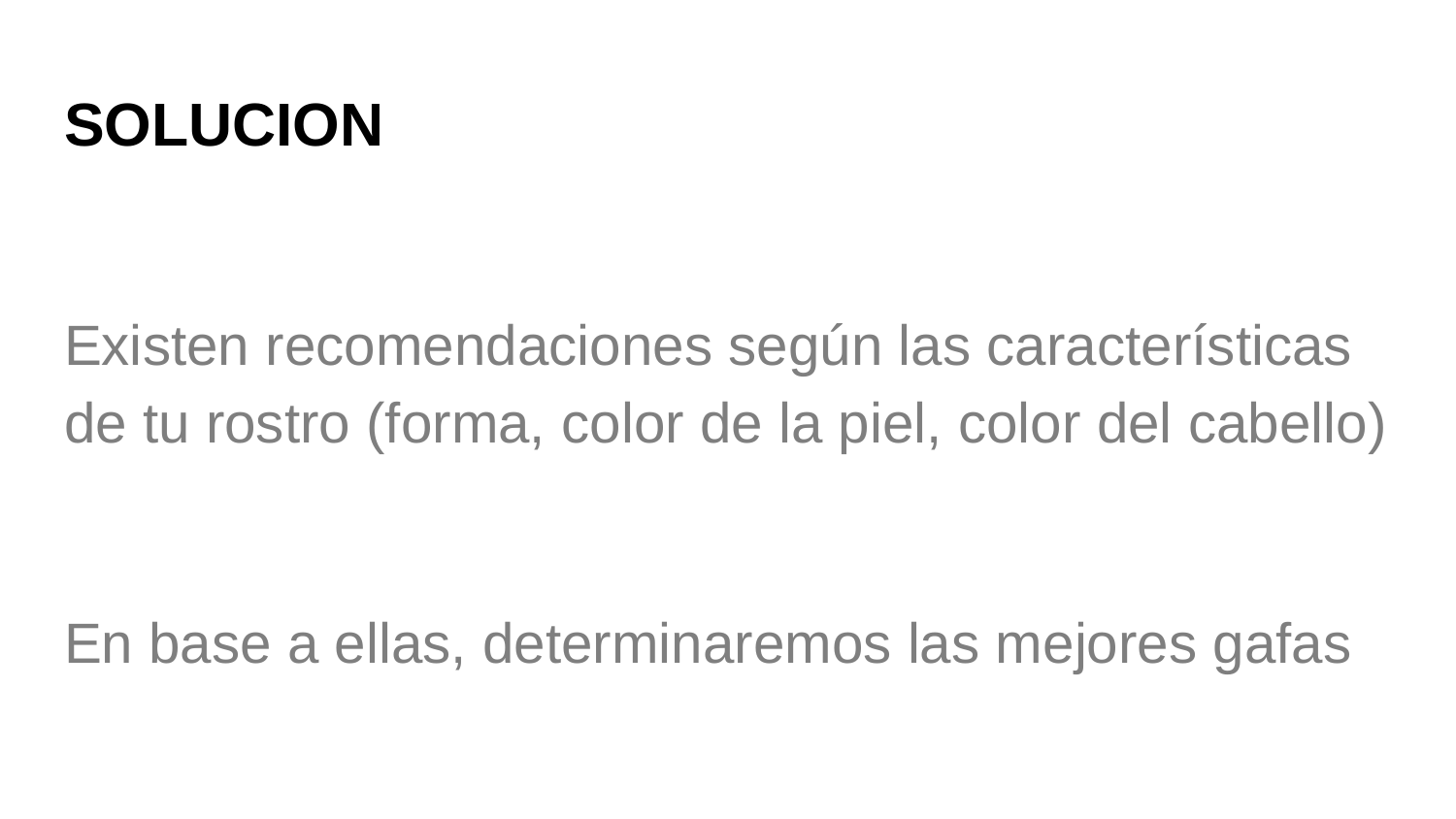

# SOLUCION

Existen recomendaciones según las características de tu rostro (forma, color de la piel, color del cabello)

En base a ellas, determinaremos las mejores gafas